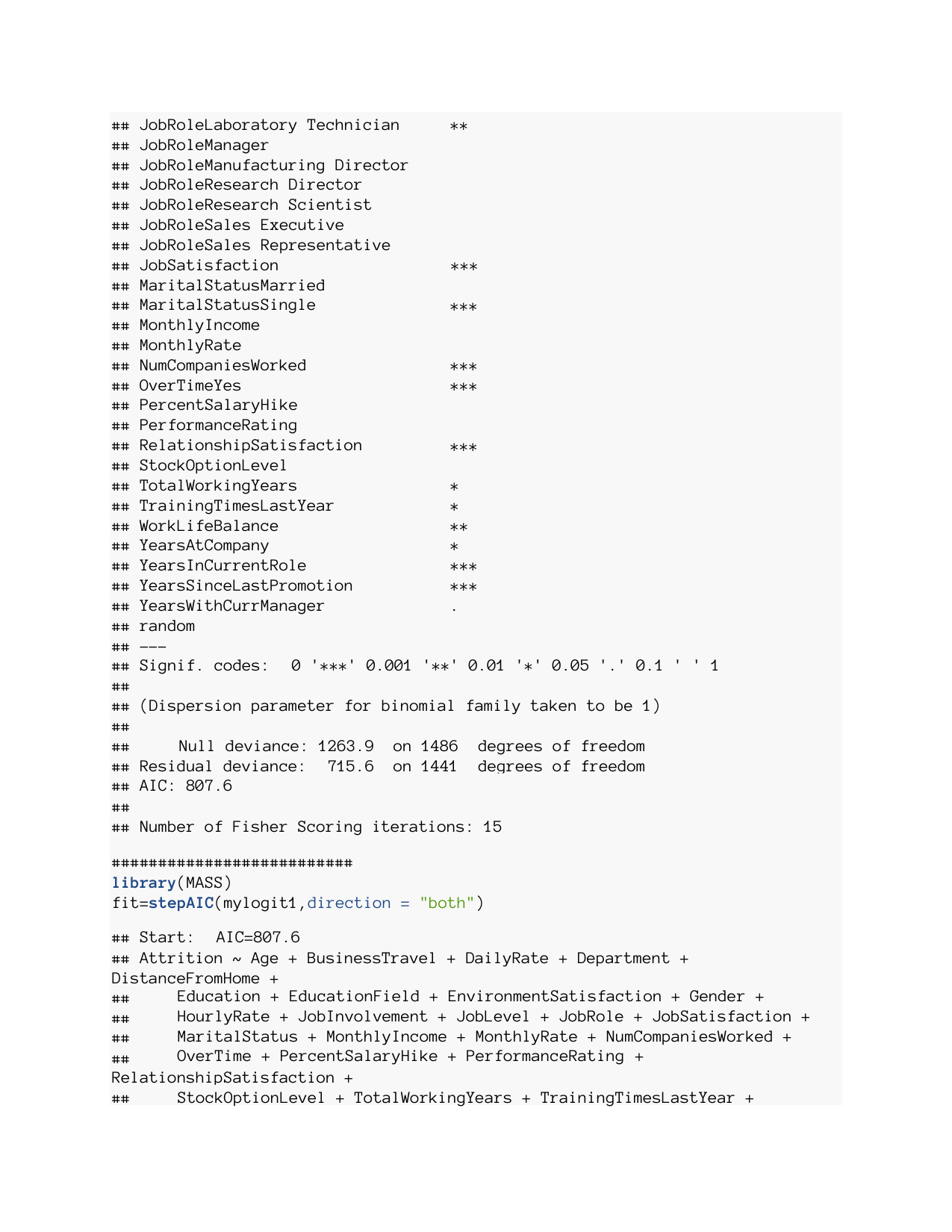

##  JobRoleLaboratory  Technician
##  JobRoleManager
##  JobRoleManufacturing  Director
##  JobRoleResearch  Director
##  JobRoleResearch  Scientist
##  JobRoleSales  Executive
##  JobRoleSales  Representative
##  JobSatisfaction
##  MaritalStatusMarried
##  MaritalStatusSingle
##  MonthlyIncome
##  MonthlyRate
##  NumCompaniesWorked
##  OverTimeYes
##  PercentSalaryHike
##  PerformanceRating
##  RelationshipSatisfaction
##  StockOptionLevel
##  TotalWorkingYears
##  TrainingTimesLastYear
##  WorkLifeBalance
##  YearsAtCompany
##  YearsInCurrentRole
##  YearsSinceLastPromotion
##  YearsWithCurrManager
##  random
##  ---
**

***

***

***
***

***

*
*
**
*
***
***
.

##  Signif.  codes:	0  '***'  0.001  '**'  0.01  '*'  0.05  '.'  0.1  '  '  1
##
##  (Dispersion  parameter  for  binomial  family  taken  to  be  1)
##

##	Null  deviance:  1263.9
on  1486
on  1441
degrees  of  freedom degrees  of  freedom

##  Residual  deviance:
##  AIC:  807.6
##
715.6

##  Number  of  Fisher  Scoring  iterations:  15
##########################
library(MASS) fit=stepAIC(mylogit1,direction  =  "both")
##  Start:	AIC=807.6
##  Attrition  ~  Age  +  BusinessTravel  +  DailyRate  +  Department  + DistanceFromHome  +

##
##
##
##
Education  +  EducationField  +  EnvironmentSatisfaction  +  Gender  + HourlyRate  +  JobInvolvement  +  JobLevel  +  JobRole  +  JobSatisfaction  + MaritalStatus  +  MonthlyIncome  +  MonthlyRate  +  NumCompaniesWorked  + OverTime  +  PercentSalaryHike  +  PerformanceRating  +

RelationshipSatisfaction  +

##
StockOptionLevel  +  TotalWorkingYears  +  TrainingTimesLastYear  +